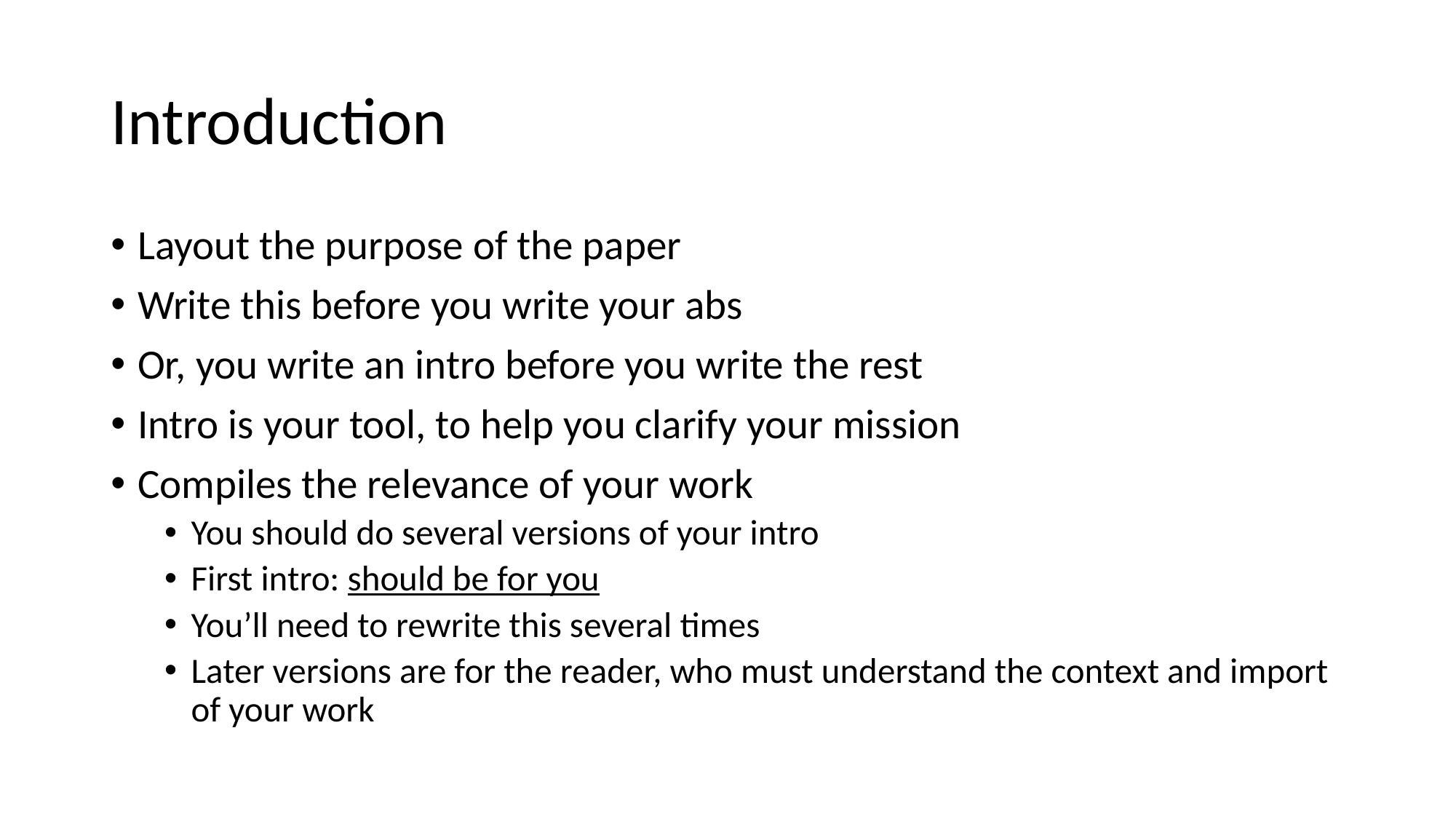

# Introduction
Layout the purpose of the paper
Write this before you write your abs
Or, you write an intro before you write the rest
Intro is your tool, to help you clarify your mission
Compiles the relevance of your work
You should do several versions of your intro
First intro: should be for you
You’ll need to rewrite this several times
Later versions are for the reader, who must understand the context and import of your work